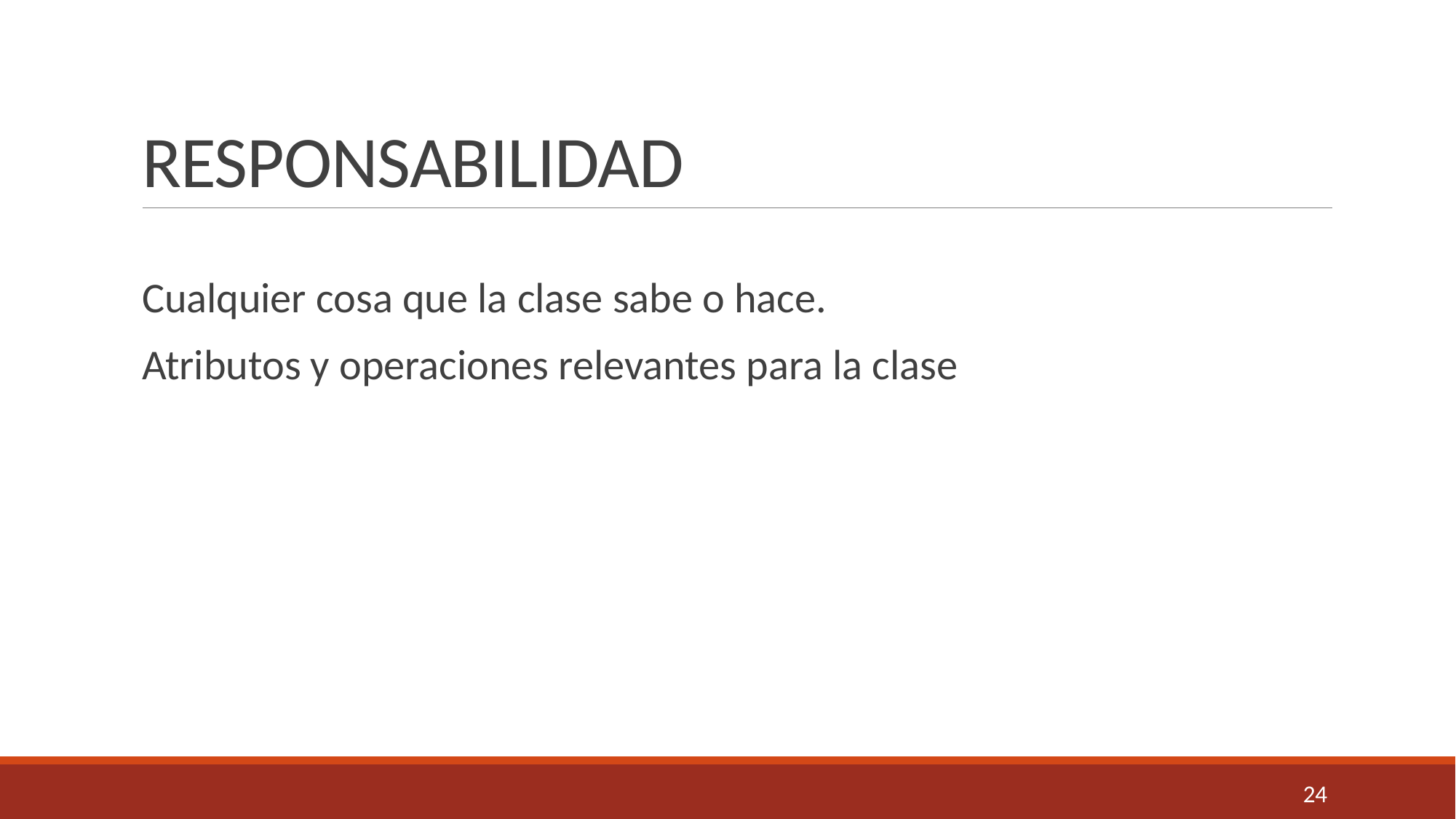

# RESPONSABILIDAD
Cualquier cosa que la clase sabe o hace.
Atributos y operaciones relevantes para la clase
24